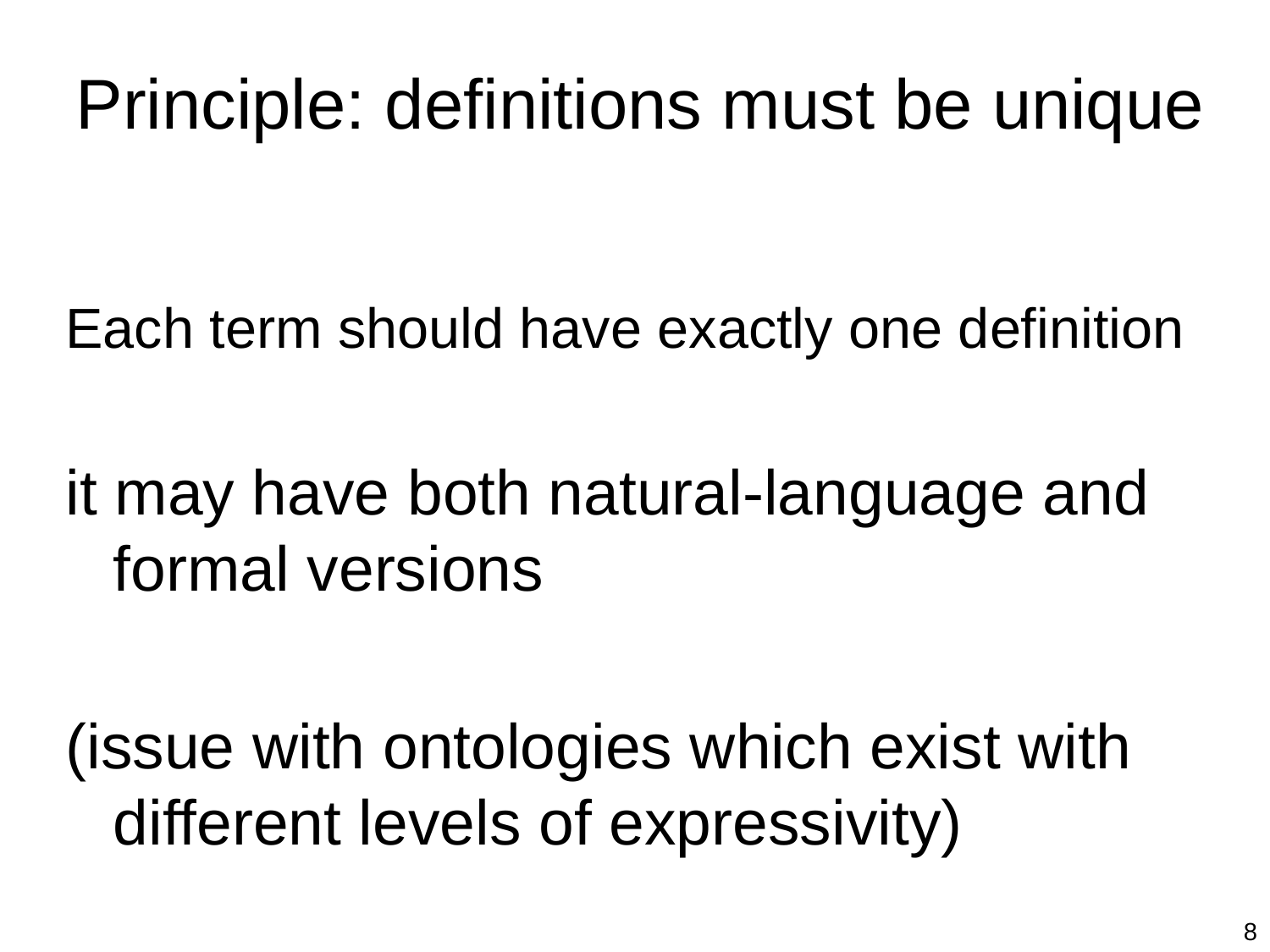

# Principle: definitions must be unique
Each term should have exactly one definition

it may have both natural-language and formal versions

(issue with ontologies which exist with different levels of expressivity)
8